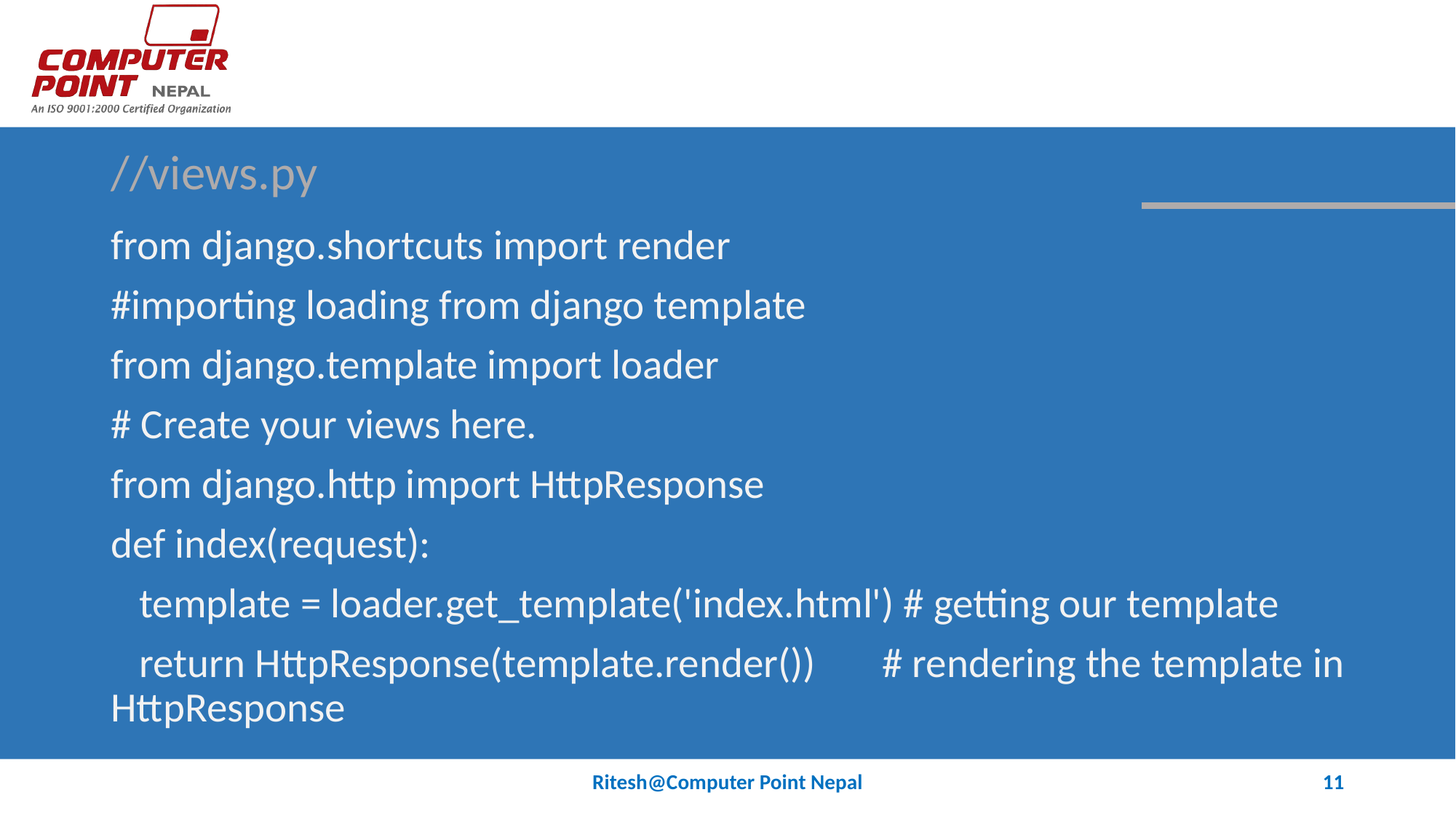

# //views.py
from django.shortcuts import render
#importing loading from django template
from django.template import loader
# Create your views here.
from django.http import HttpResponse
def index(request):
   template = loader.get_template('index.html') # getting our template
   return HttpResponse(template.render())       # rendering the template in HttpResponse

Ritesh@Computer Point Nepal

11